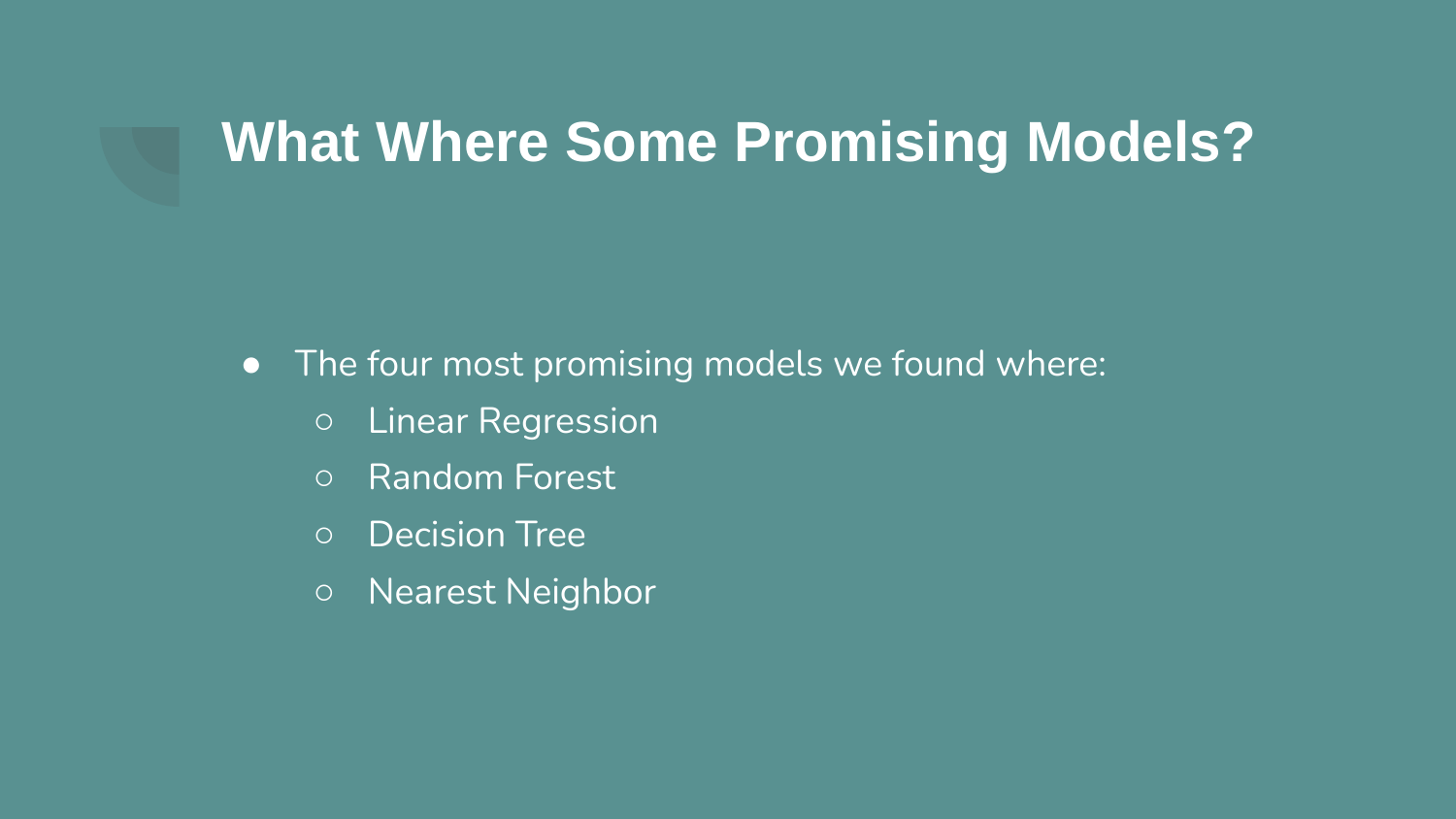

# What Where Some Promising Models?
The four most promising models we found where:
Linear Regression
Random Forest
Decision Tree
Nearest Neighbor